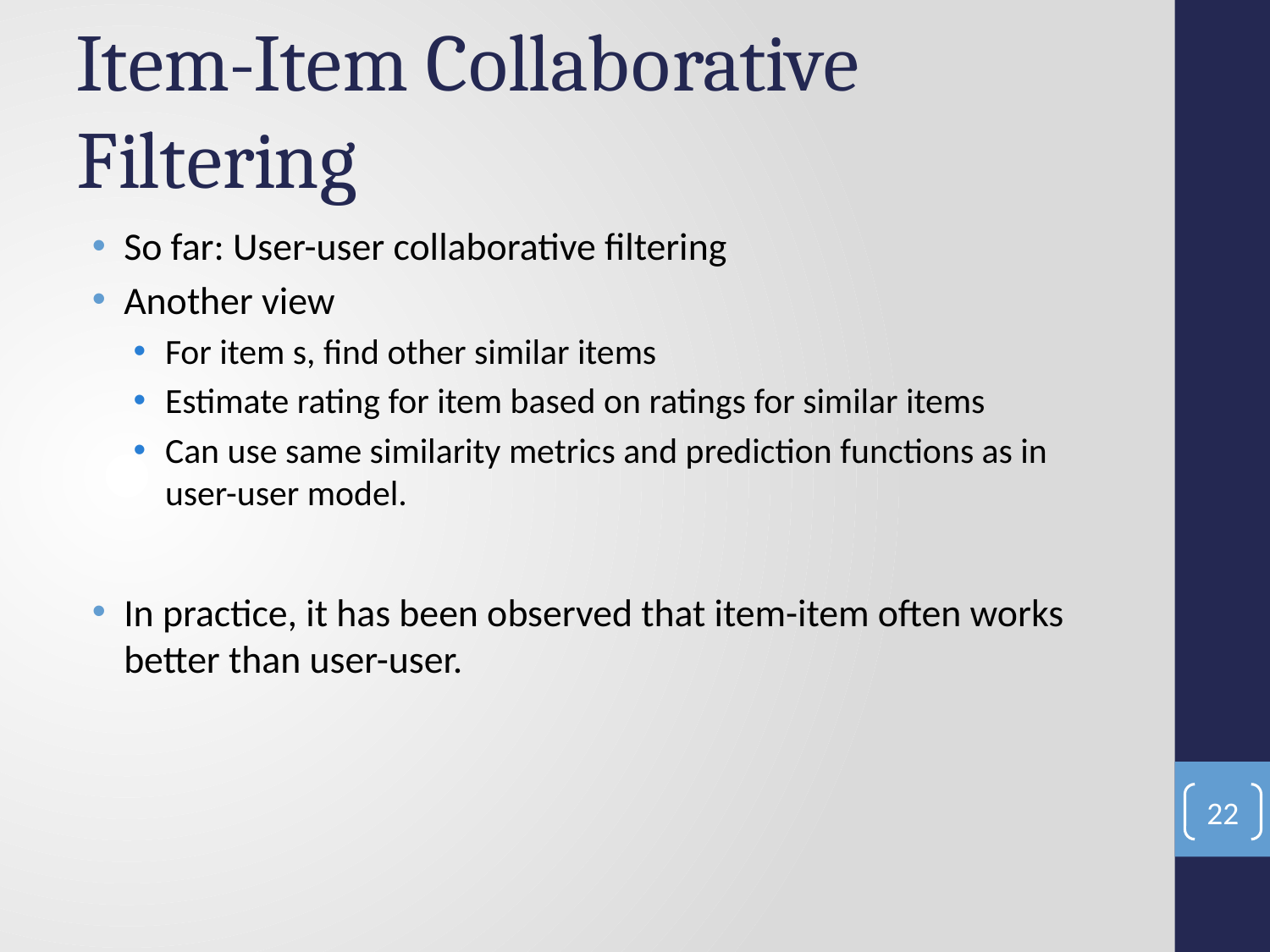

# Item-Item Collaborative Filtering
So far: User-user collaborative filtering
Another view
For item s, find other similar items
Estimate rating for item based on ratings for similar items
Can use same similarity metrics and prediction functions as in user-user model.

In practice, it has been observed that item-item often works better than user-user.
22